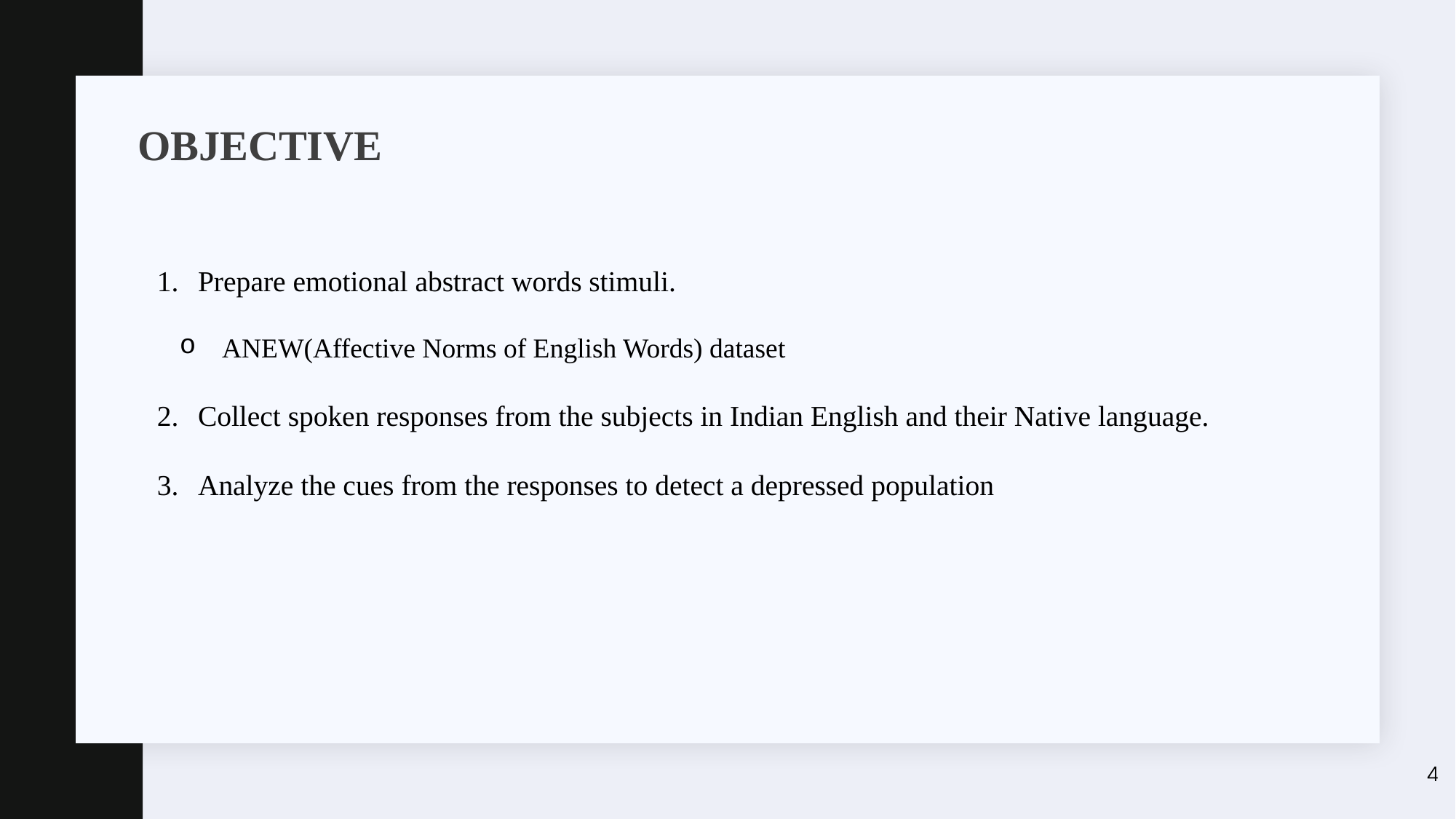

# OBJECTIVE
Prepare emotional abstract words stimuli.
ANEW(Affective Norms of English Words) dataset
Collect spoken responses from the subjects in Indian English and their Native language.
Analyze the cues from the responses to detect a depressed population

4